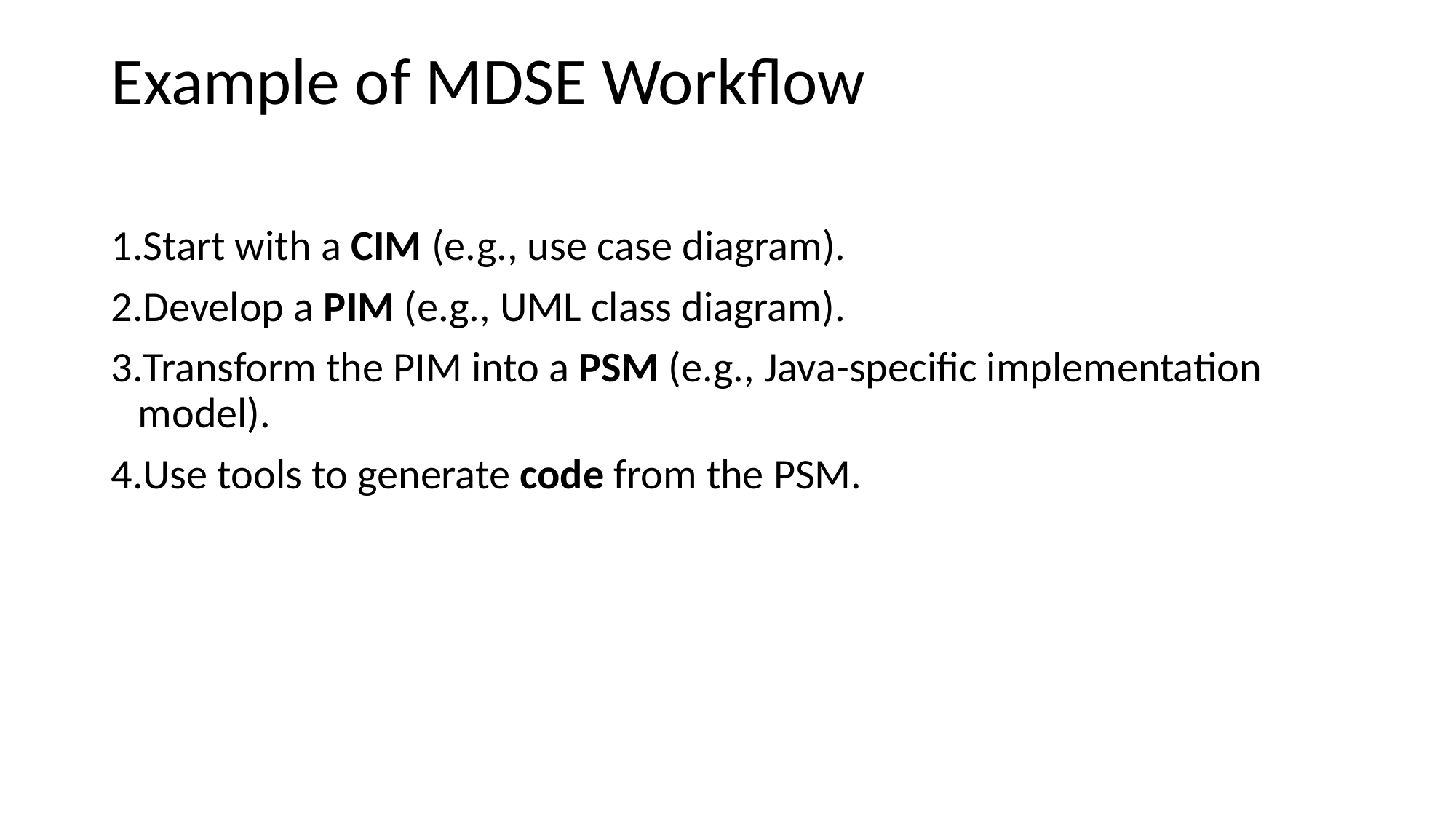

# Example of MDSE Workflow
Start with a CIM (e.g., use case diagram).
Develop a PIM (e.g., UML class diagram).
Transform the PIM into a PSM (e.g., Java-specific implementation model).
Use tools to generate code from the PSM.